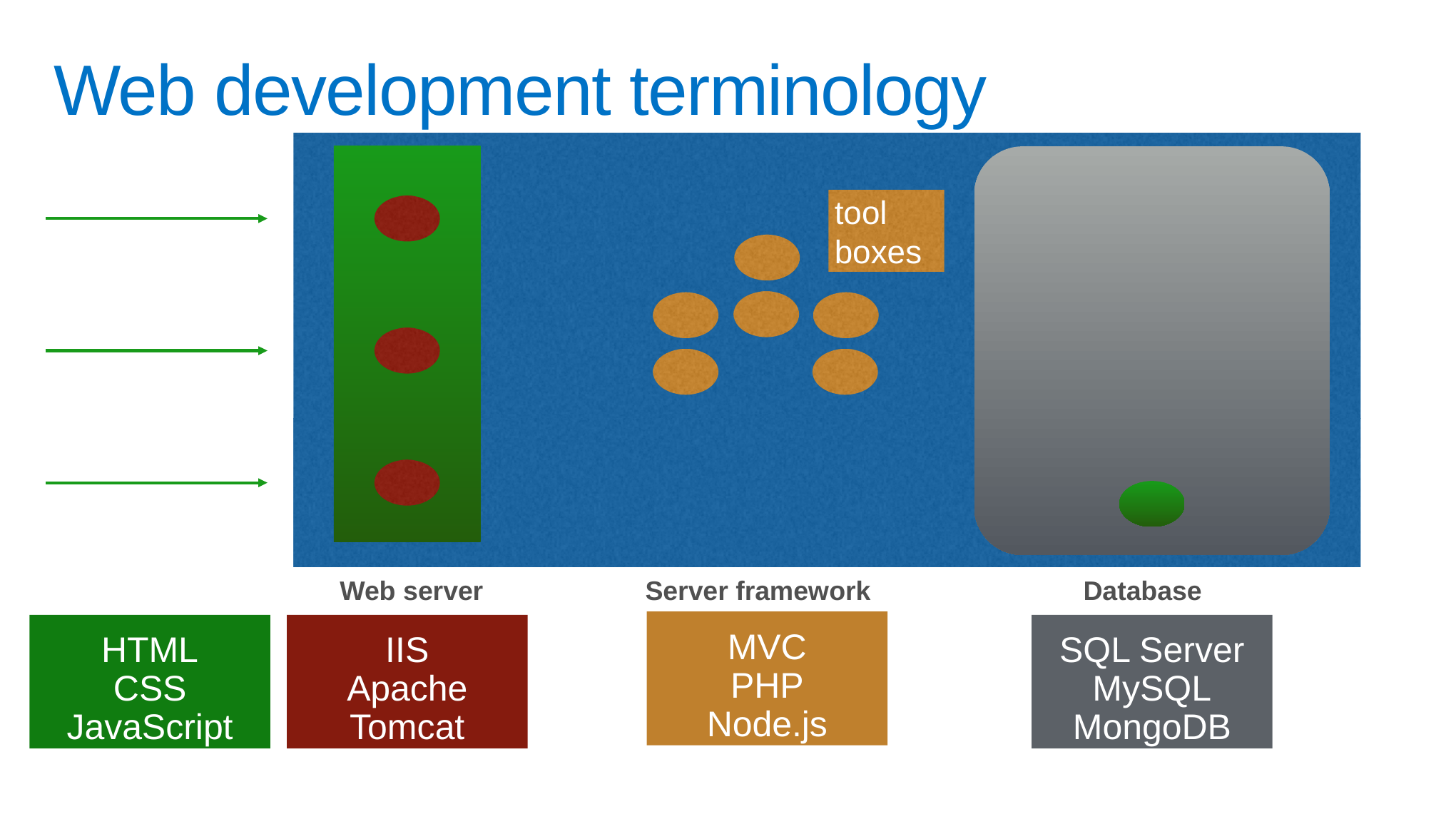

# Web development terminology

tool boxes

Web server
Server framework
Database
MVC
PHP
Node.js
HTML
CSS
JavaScript
IIS
Apache
Tomcat
SQL Server
MySQL
MongoDB